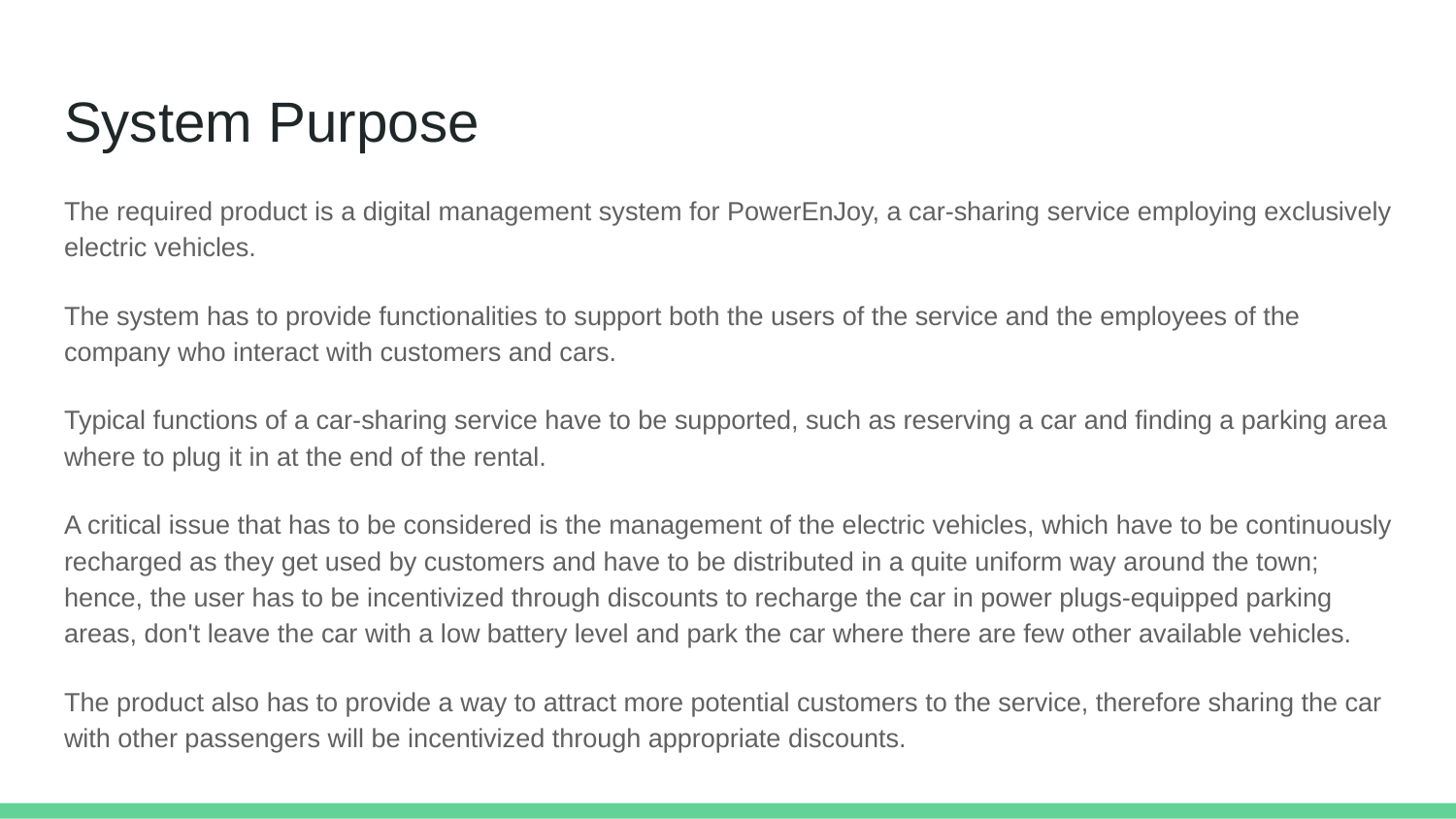

# System Purpose
The required product is a digital management system for PowerEnJoy, a car-sharing service employing exclusively electric vehicles.
The system has to provide functionalities to support both the users of the service and the employees of the company who interact with customers and cars.
Typical functions of a car-sharing service have to be supported, such as reserving a car and finding a parking area where to plug it in at the end of the rental.
A critical issue that has to be considered is the management of the electric vehicles, which have to be continuously recharged as they get used by customers and have to be distributed in a quite uniform way around the town; hence, the user has to be incentivized through discounts to recharge the car in power plugs-equipped parking areas, don't leave the car with a low battery level and park the car where there are few other available vehicles.
The product also has to provide a way to attract more potential customers to the service, therefore sharing the car with other passengers will be incentivized through appropriate discounts.